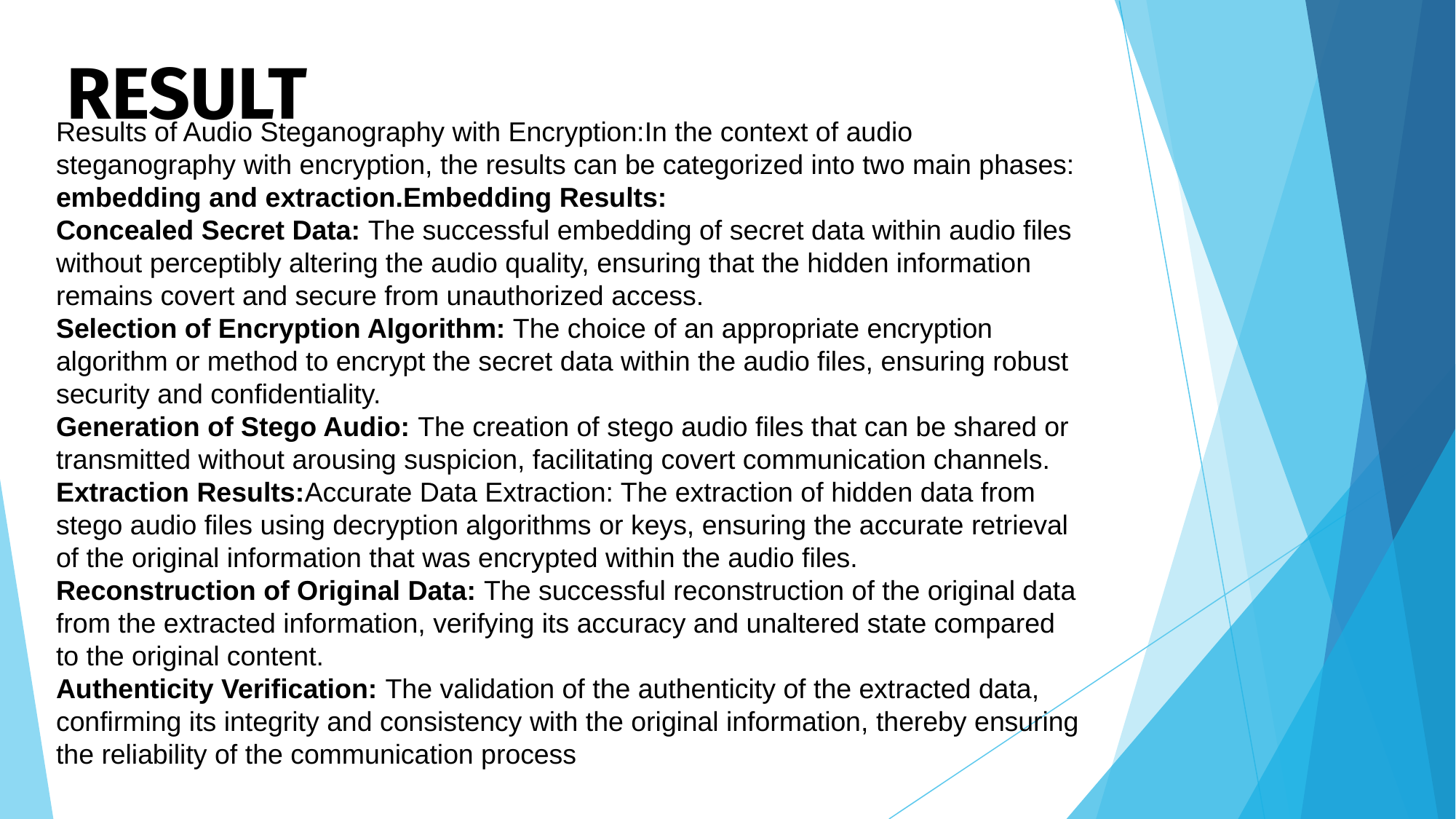

# RESULT
Results of Audio Steganography with Encryption:In the context of audio steganography with encryption, the results can be categorized into two main phases: embedding and extraction.Embedding Results:
Concealed Secret Data: The successful embedding of secret data within audio files without perceptibly altering the audio quality, ensuring that the hidden information remains covert and secure from unauthorized access.
Selection of Encryption Algorithm: The choice of an appropriate encryption algorithm or method to encrypt the secret data within the audio files, ensuring robust security and confidentiality.
Generation of Stego Audio: The creation of stego audio files that can be shared or transmitted without arousing suspicion, facilitating covert communication channels.
Extraction Results:Accurate Data Extraction: The extraction of hidden data from stego audio files using decryption algorithms or keys, ensuring the accurate retrieval of the original information that was encrypted within the audio files.
Reconstruction of Original Data: The successful reconstruction of the original data from the extracted information, verifying its accuracy and unaltered state compared to the original content.
Authenticity Verification: The validation of the authenticity of the extracted data, confirming its integrity and consistency with the original information, thereby ensuring the reliability of the communication process